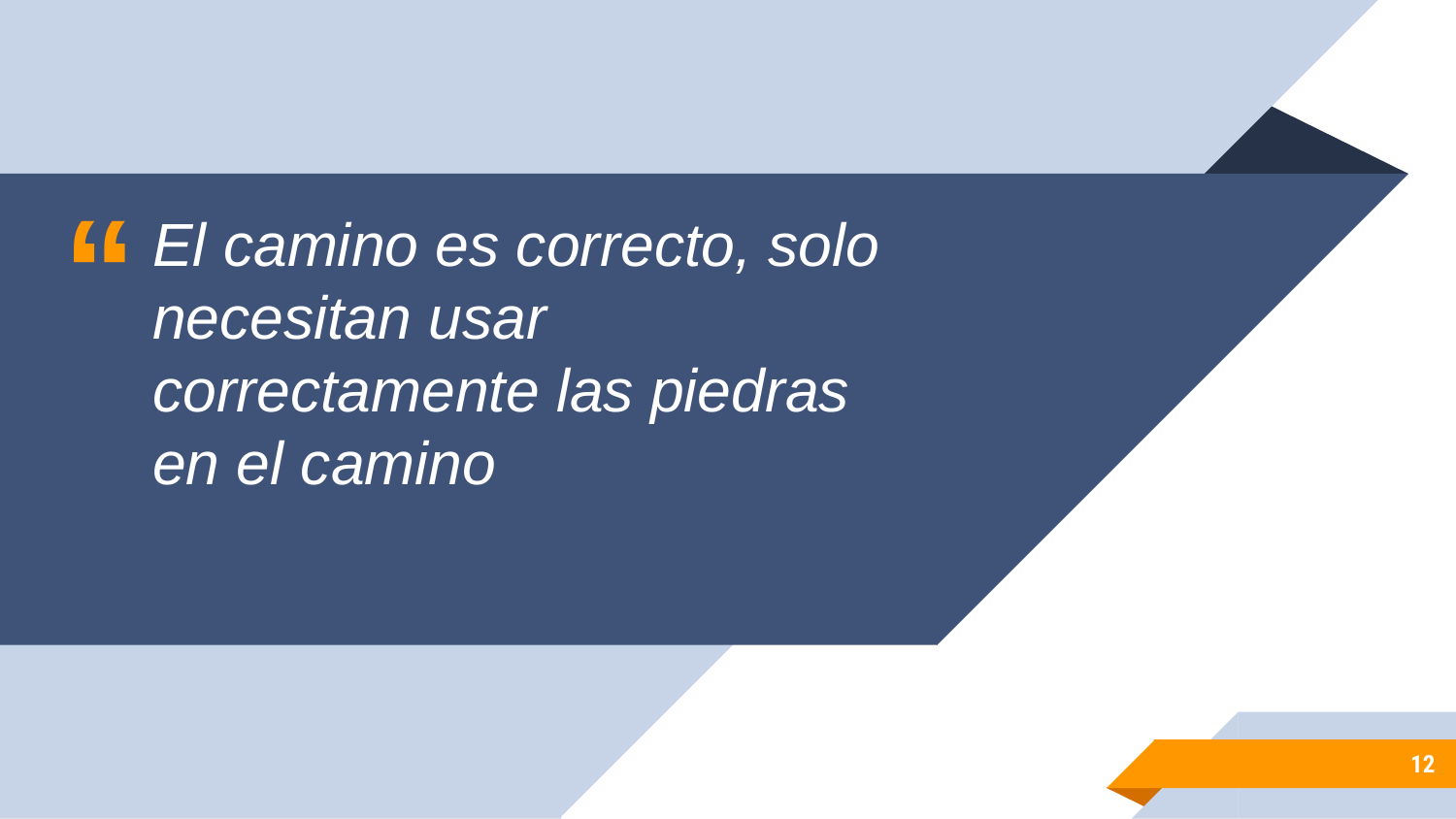

El camino es correcto, solo necesitan usar correctamente las piedras en el camino
12